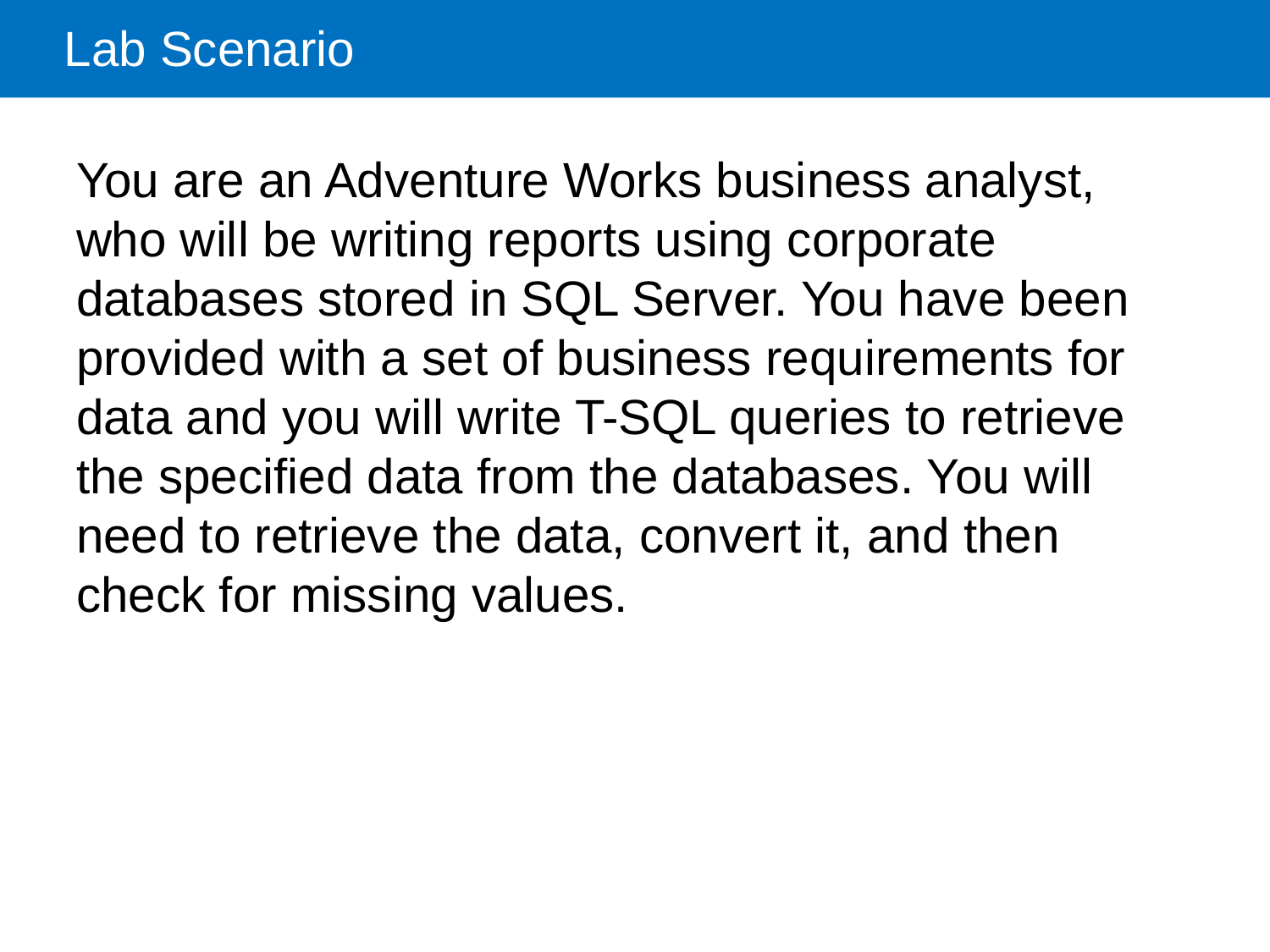

# Lab Scenario
You are an Adventure Works business analyst, who will be writing reports using corporate databases stored in SQL Server. You have been provided with a set of business requirements for data and you will write T-SQL queries to retrieve the specified data from the databases. You will need to retrieve the data, convert it, and then check for missing values.